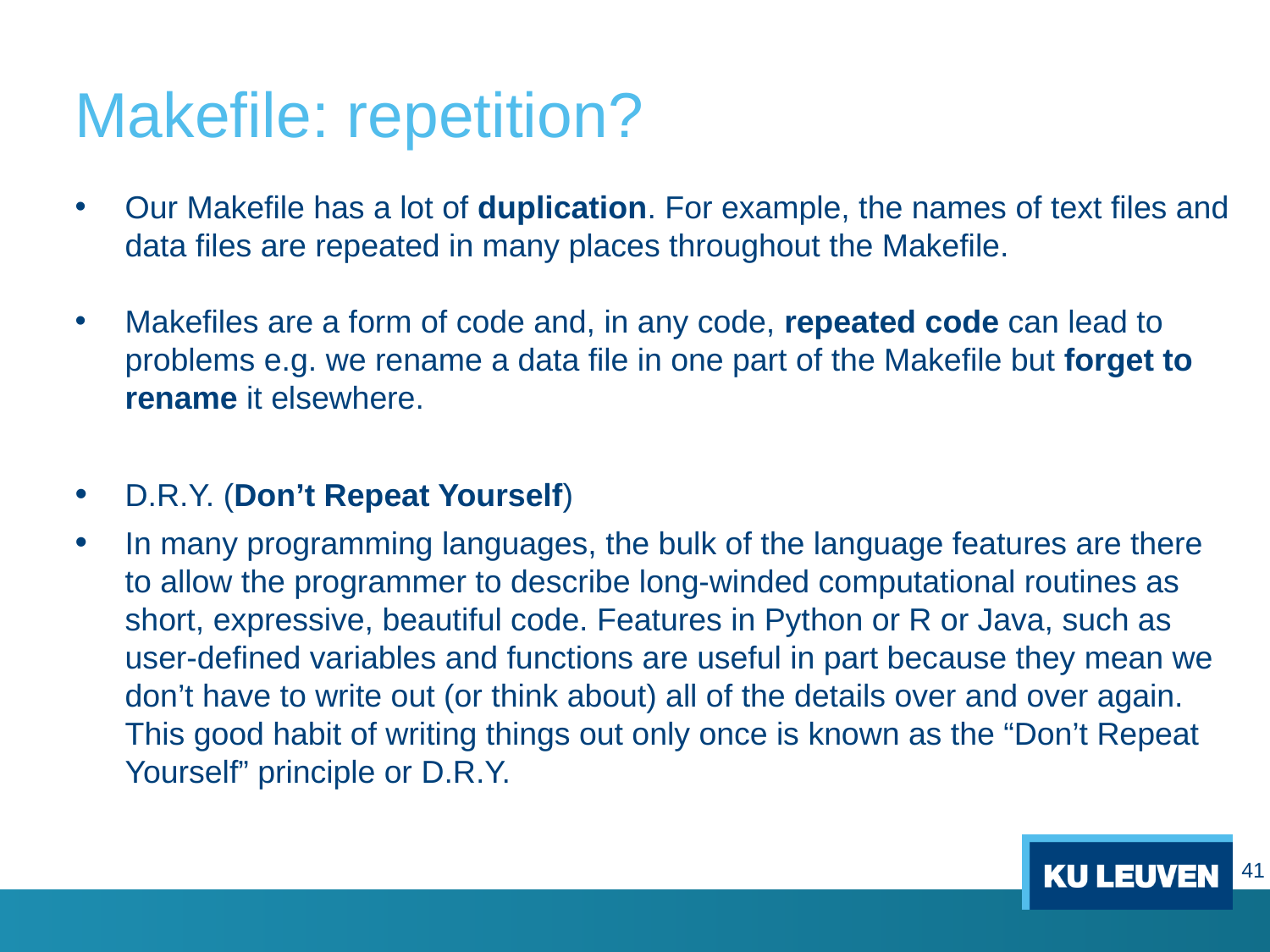

# Makefile: repetition?
Our Makefile has a lot of duplication. For example, the names of text files and data files are repeated in many places throughout the Makefile.

Makefiles are a form of code and, in any code, repeated code can lead to problems e.g. we rename a data file in one part of the Makefile but forget to rename it elsewhere.

D.R.Y. (Don’t Repeat Yourself)
In many programming languages, the bulk of the language features are there to allow the programmer to describe long-winded computational routines as short, expressive, beautiful code. Features in Python or R or Java, such as user-defined variables and functions are useful in part because they mean we don’t have to write out (or think about) all of the details over and over again. This good habit of writing things out only once is known as the “Don’t Repeat Yourself” principle or D.R.Y.

41